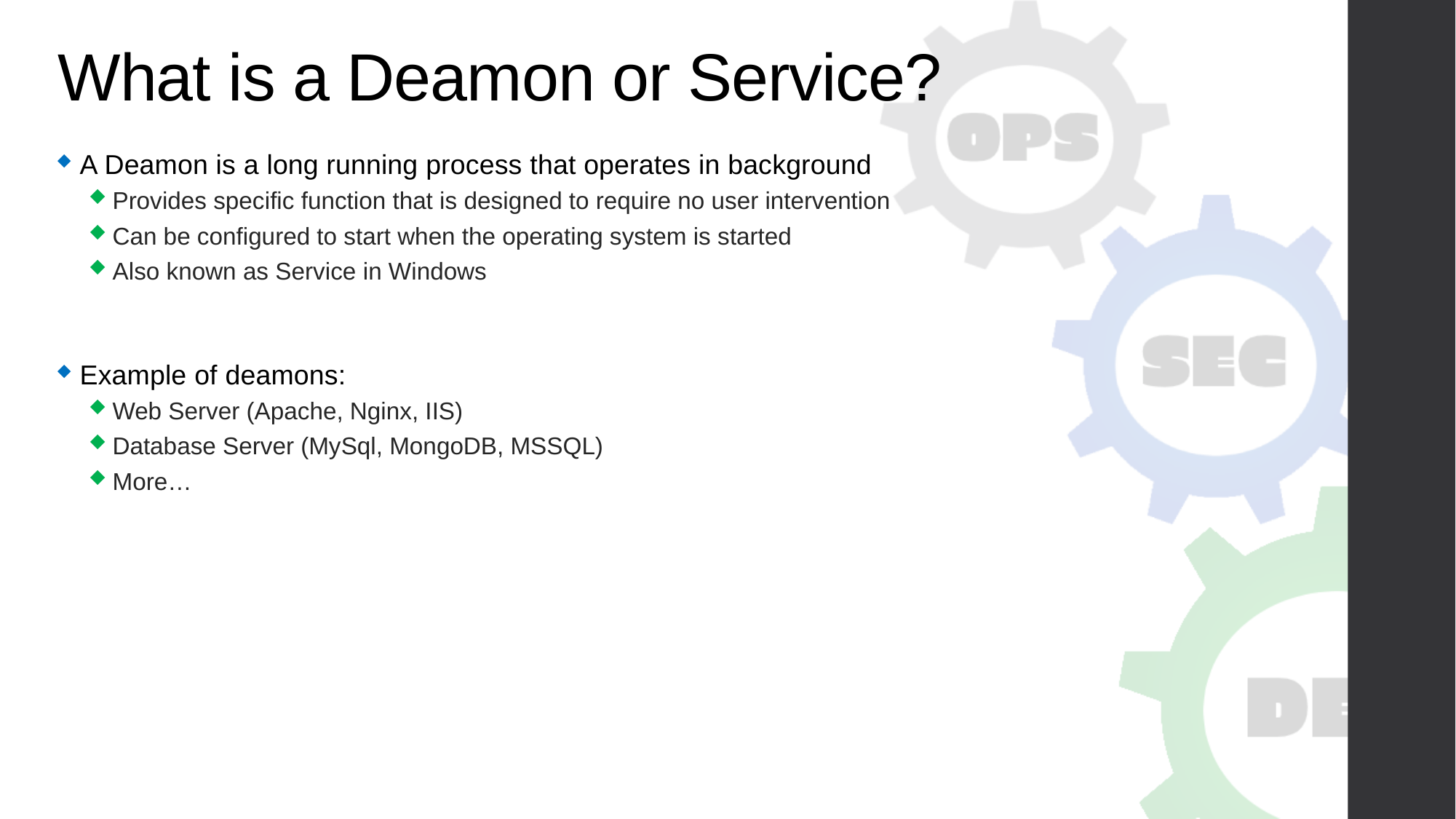

# What is a Deamon or Service?
A Deamon is a long running process that operates in background
Provides specific function that is designed to require no user intervention
Can be configured to start when the operating system is started
Also known as Service in Windows

Example of deamons:
Web Server (Apache, Nginx, IIS)
Database Server (MySql, MongoDB, MSSQL)
More…